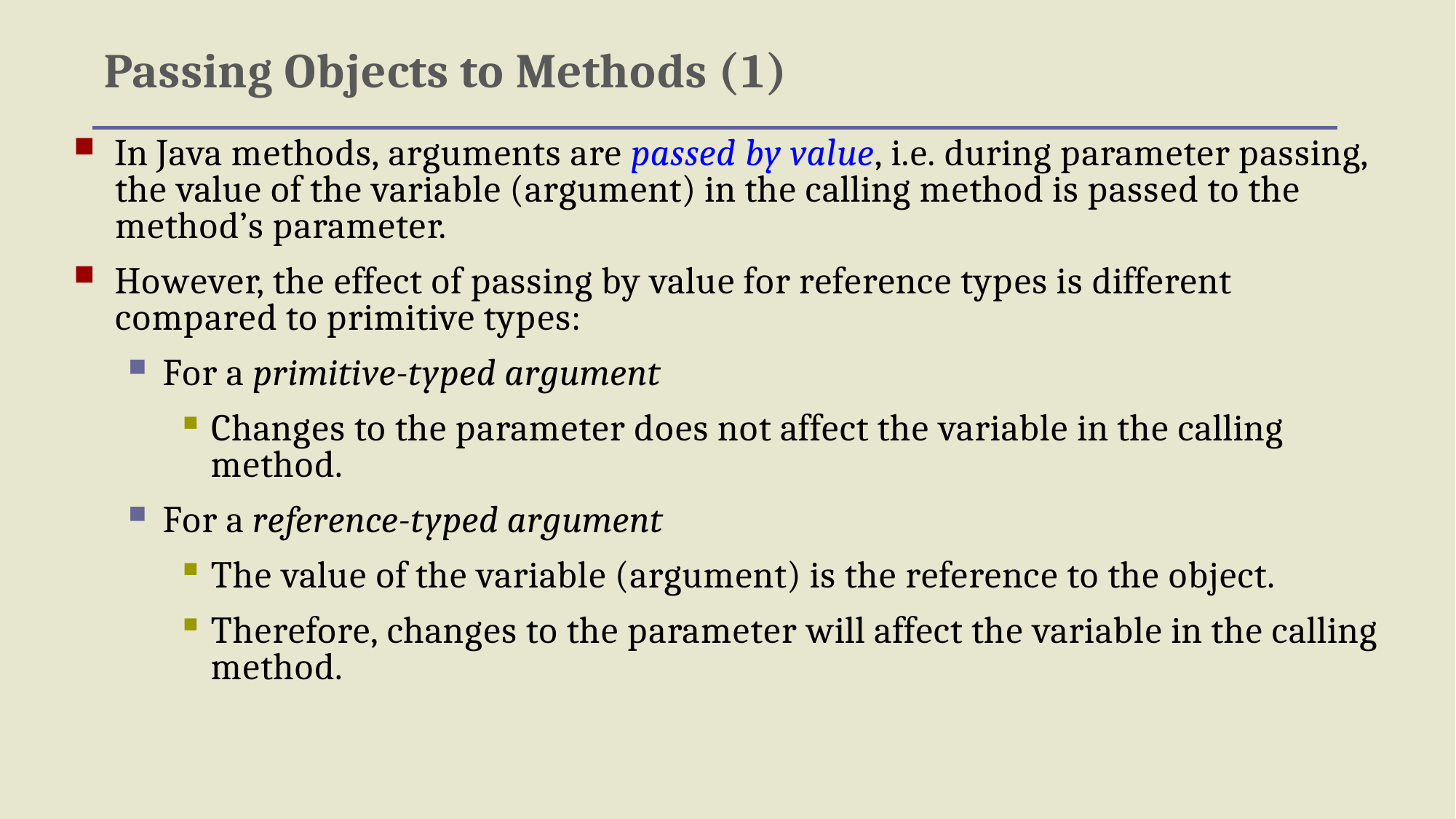

Passing Objects to Methods (1)
In Java methods, arguments are passed by value, i.e. during parameter passing, the value of the variable (argument) in the calling method is passed to the method’s parameter.
However, the effect of passing by value for reference types is different compared to primitive types:
For a primitive-typed argument
Changes to the parameter does not affect the variable in the calling method.
For a reference-typed argument
The value of the variable (argument) is the reference to the object.
Therefore, changes to the parameter will affect the variable in the calling method.